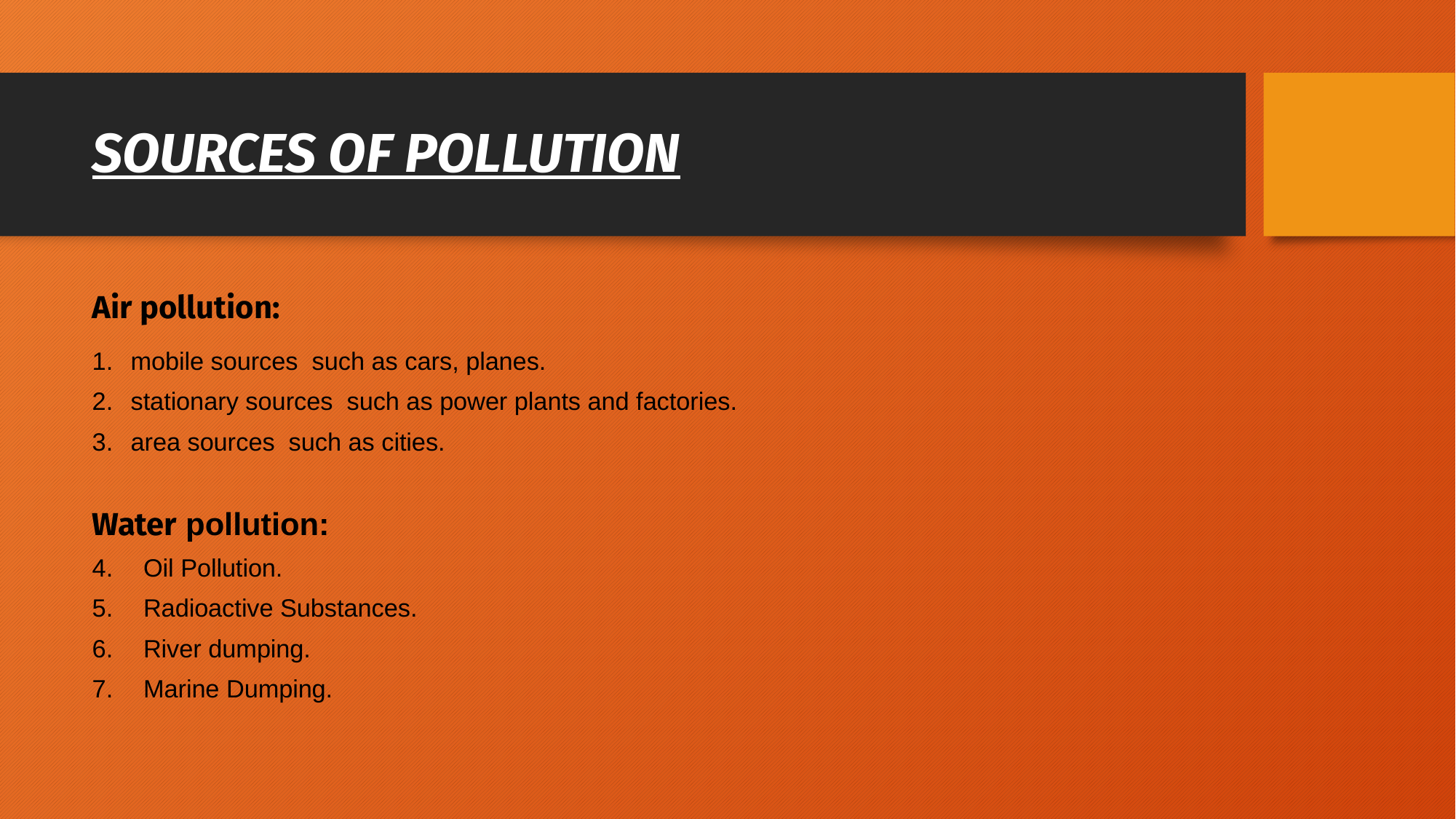

# SOURCES OF POLLUTION
Air pollution:
mobile sources  such as cars, planes.
stationary sources  such as power plants and factories.
area sources  such as cities.

Water pollution:
Oil Pollution.
Radioactive Substances.
River dumping.
Marine Dumping.